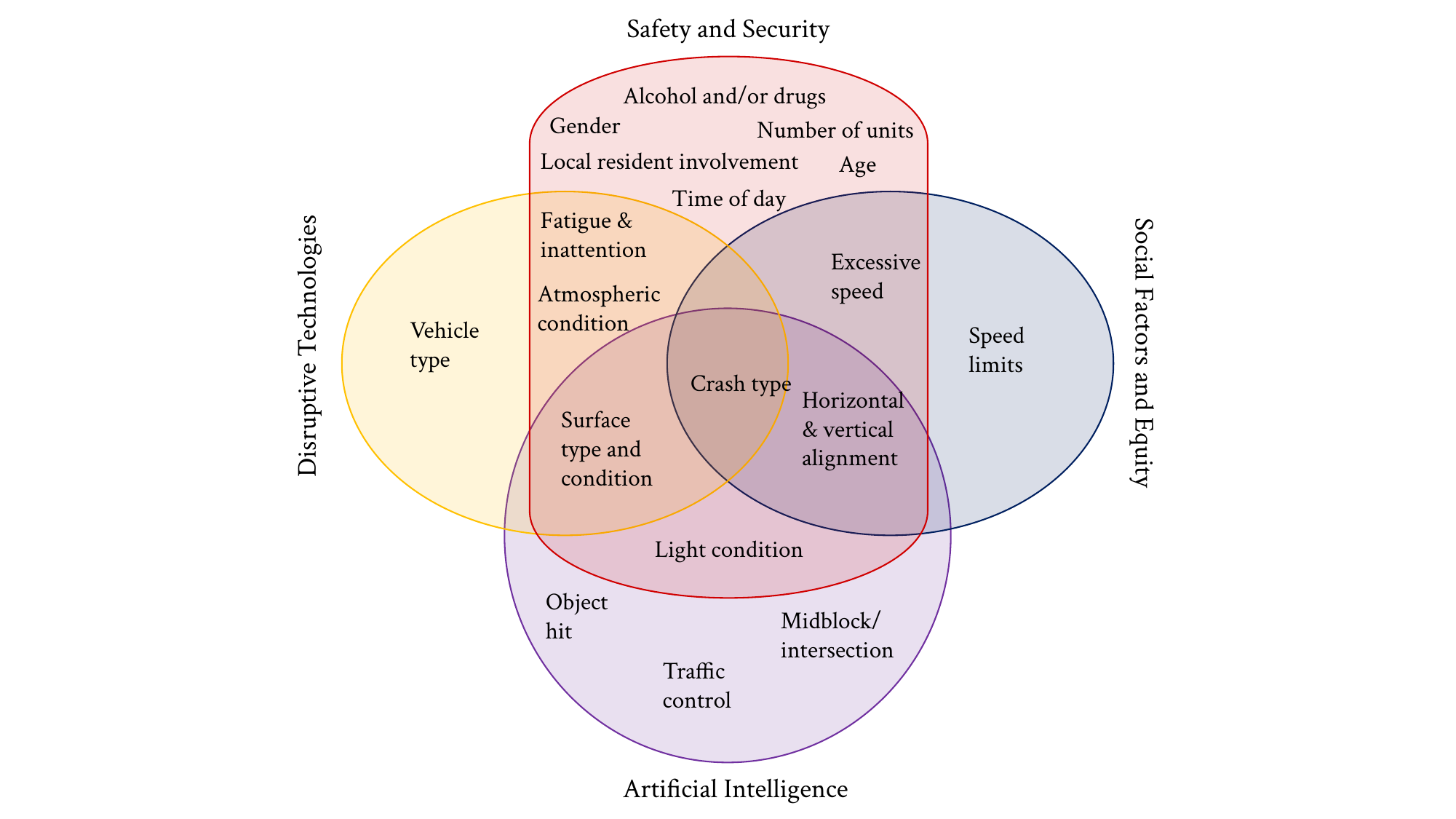

Safety and Security
Alcohol and/or drugs
Gender
Number of units

Local resident involvement
Age
Time of day

Fatigue & inattention
Excessive speed
Atmospheric condition

Vehicle type
Disruptive Technologies
Speed limits
Social Factors and Equity
Crash type
Horizontal & vertical alignment
Surface type and condition
Light condition
Object hit
Midblock/
intersection
Traffic control
Artificial Intelligence